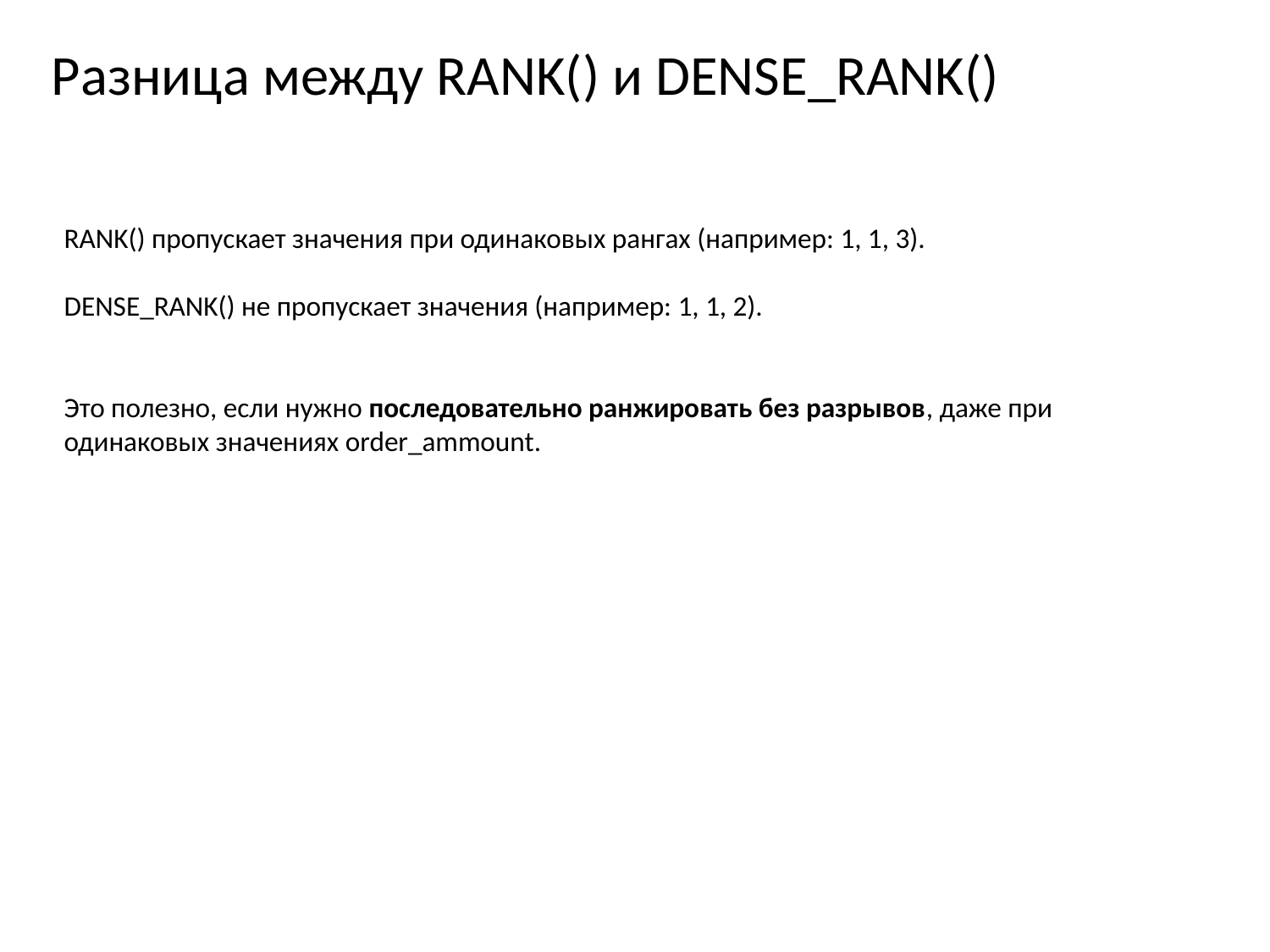

# Разница между RANK() и DENSE_RANK()
RANK() пропускает значения при одинаковых рангах (например: 1, 1, 3).

DENSE_RANK() не пропускает значения (например: 1, 1, 2).

Это полезно, если нужно последовательно ранжировать без разрывов, даже при одинаковых значениях order_ammount.